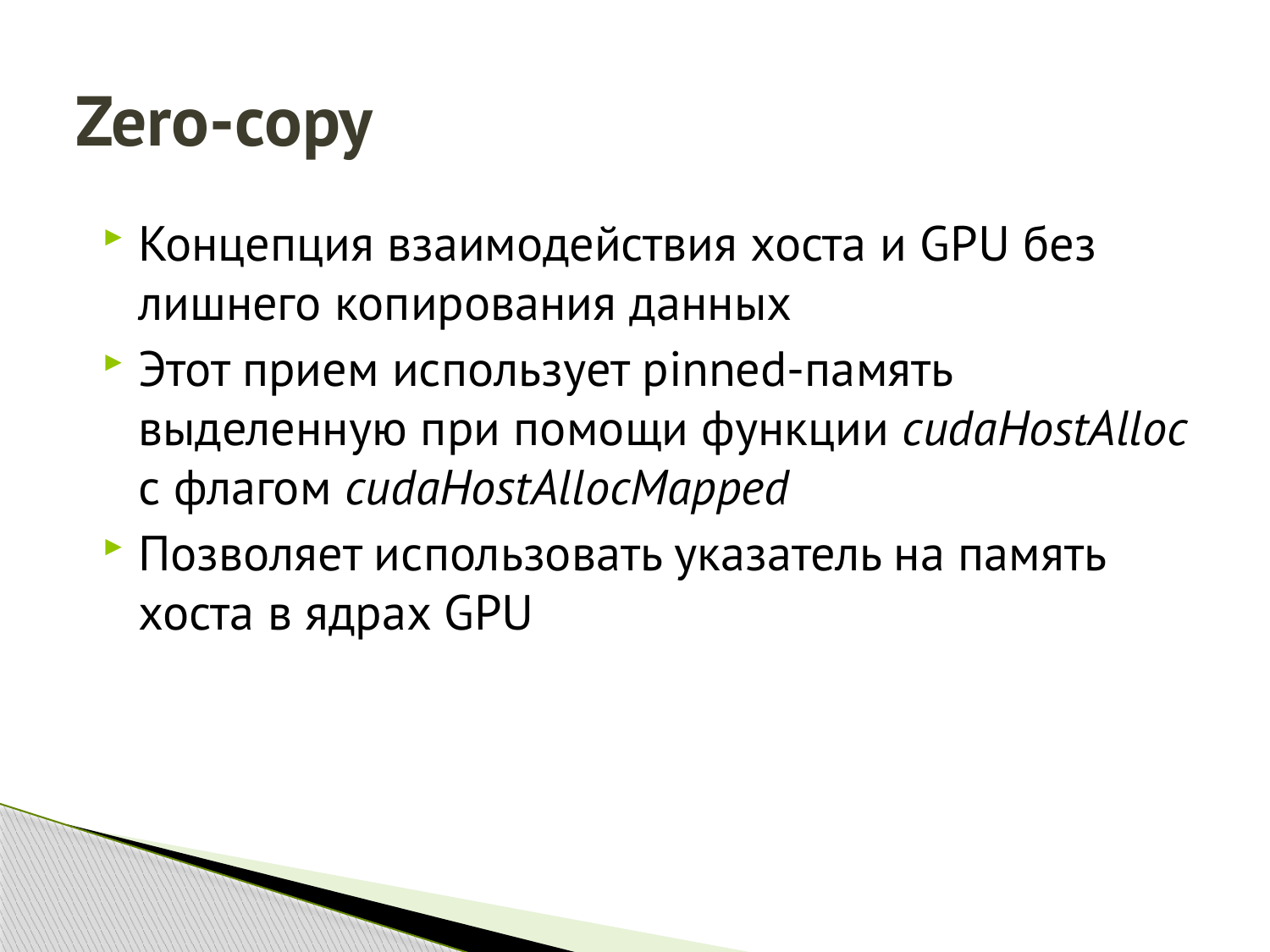

# Zero-copy
Концепция взаимодействия хоста и GPU без лишнего копирования данных
Этот прием использует pinned-память выделенную при помощи функции cudaHostAlloc с флагом cudaHostAllocMapped
Позволяет использовать указатель на память хоста в ядрах GPU